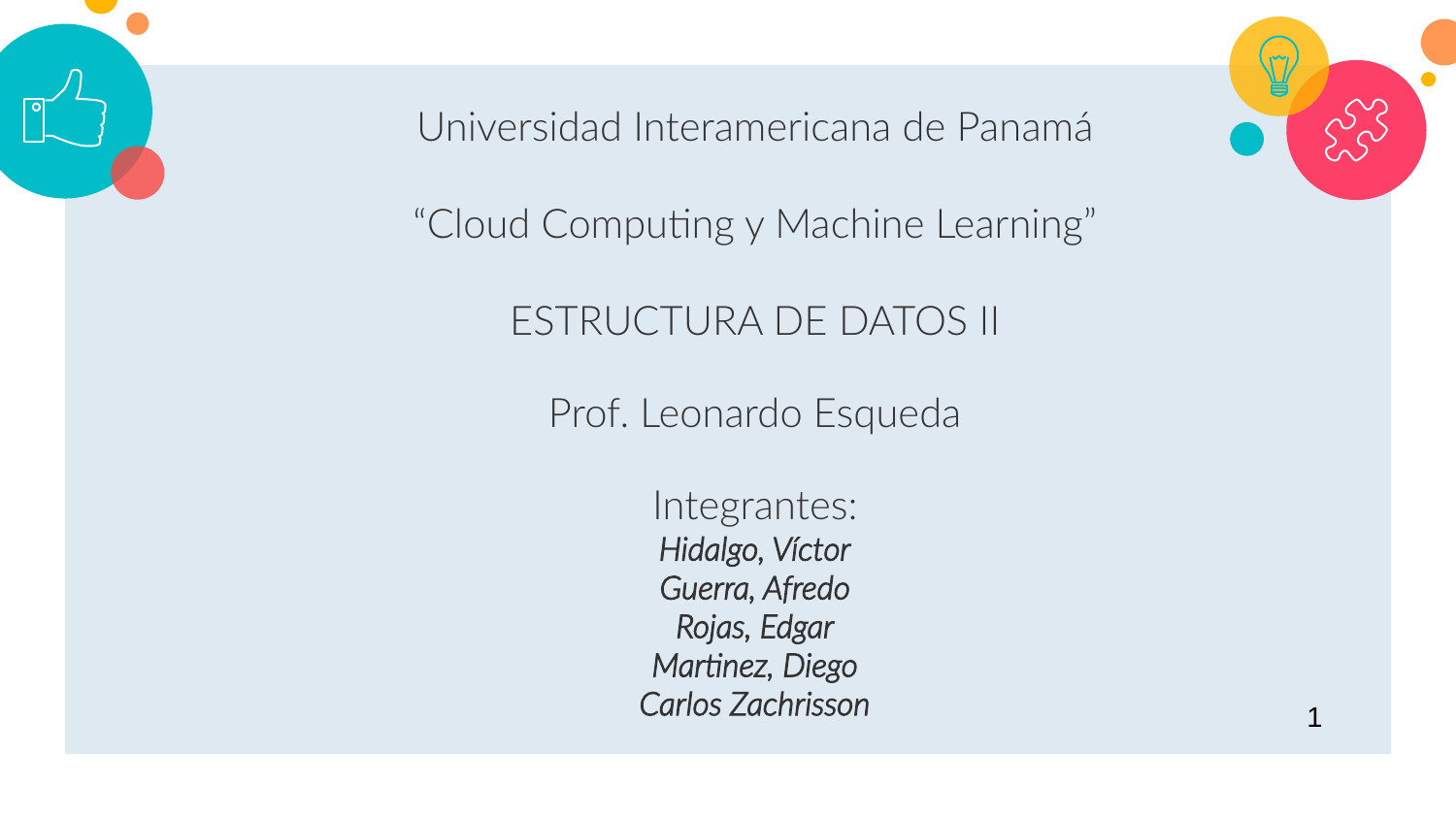

Universidad Interamericana de Panamá

“Cloud Computing y Machine Learning”

ESTRUCTURA DE DATOS II
Prof. Leonardo Esqueda
Integrantes:
Hidalgo, Víctor
Guerra, Afredo
Rojas, Edgar
Martinez, Diego
Carlos Zachrisson
1